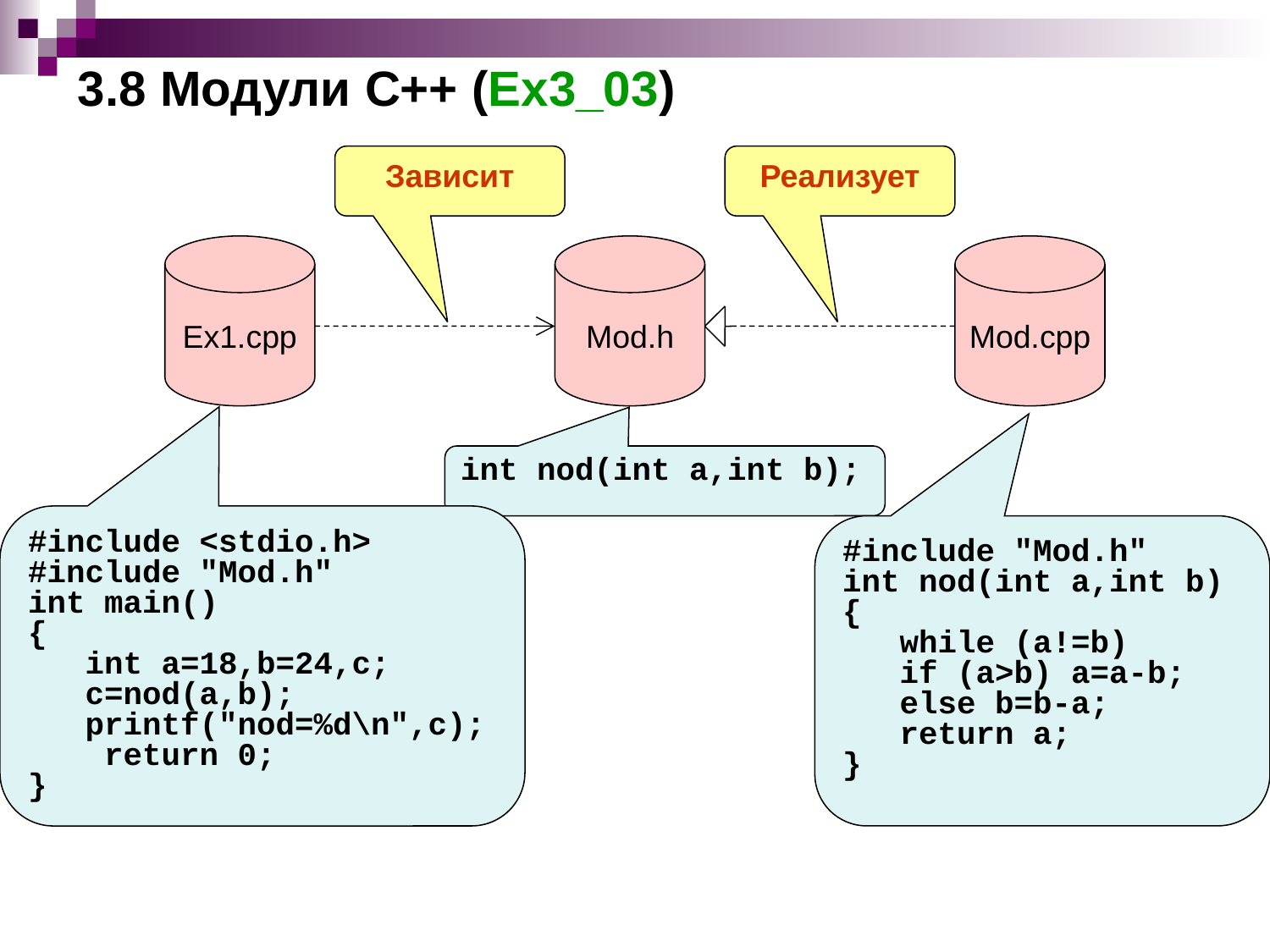

# 3.8 Модули C++ (Ex3_03)
Зависит
Реализует
Ex1.cpp
Mod.h
Mod.cpp

int nod(int a,int b);
#include <stdio.h>
#include "Mod.h"
int main()
{
   int a=18,b=24,c;
   c=nod(a,b);
   printf("nod=%d\n",c);
    return 0;
}
#include "Mod.h"
int nod(int a,int b)
{
   while (a!=b)
   if (a>b) a=a-b;
   else b=b-a;
   return a;
}